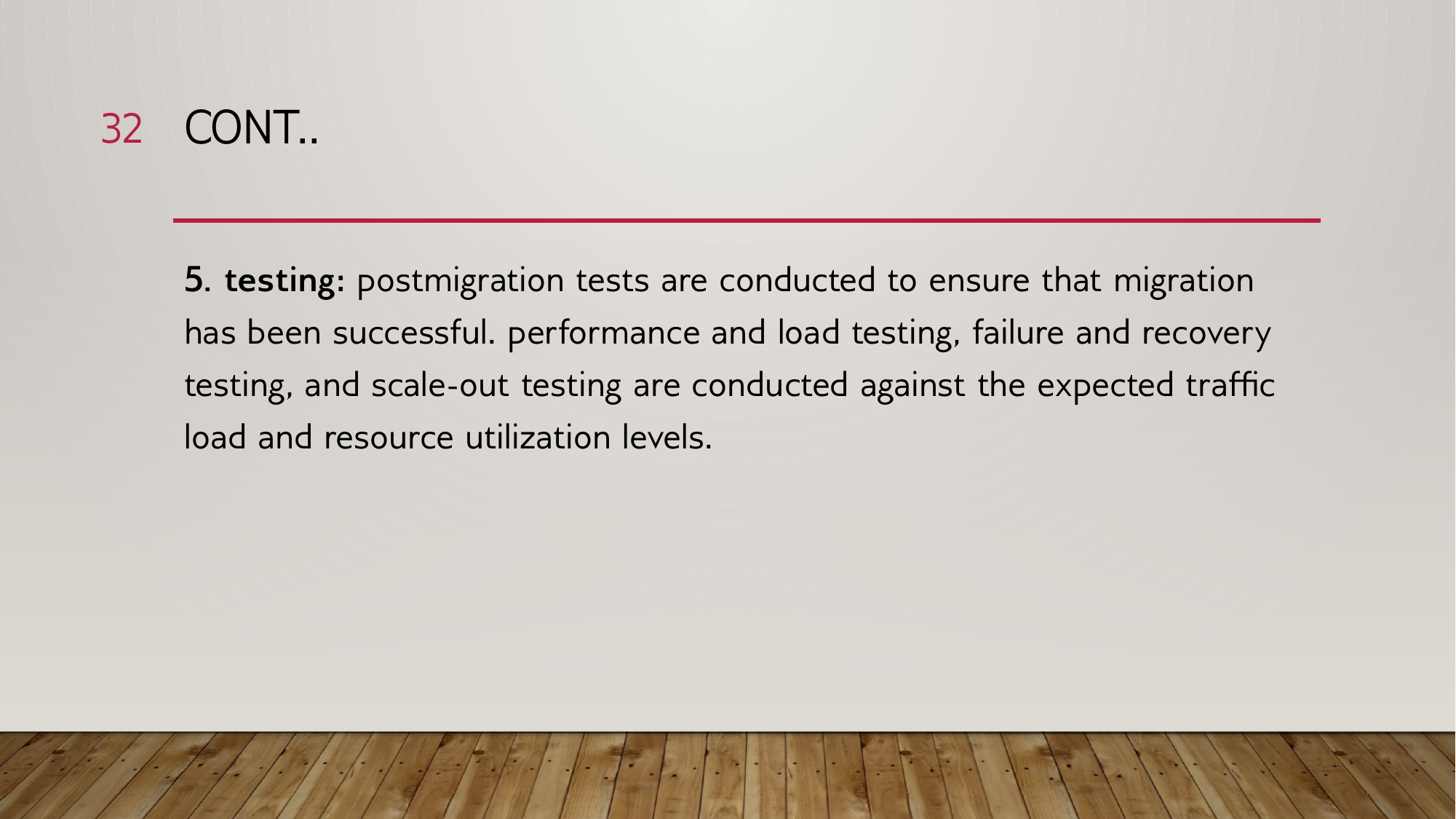

32
# Cont..
5. testing: postmigration tests are conducted to ensure that migration has been successful. performance and load testing, failure and recovery testing, and scale-out testing are conducted against the expected traffic load and resource utilization levels.